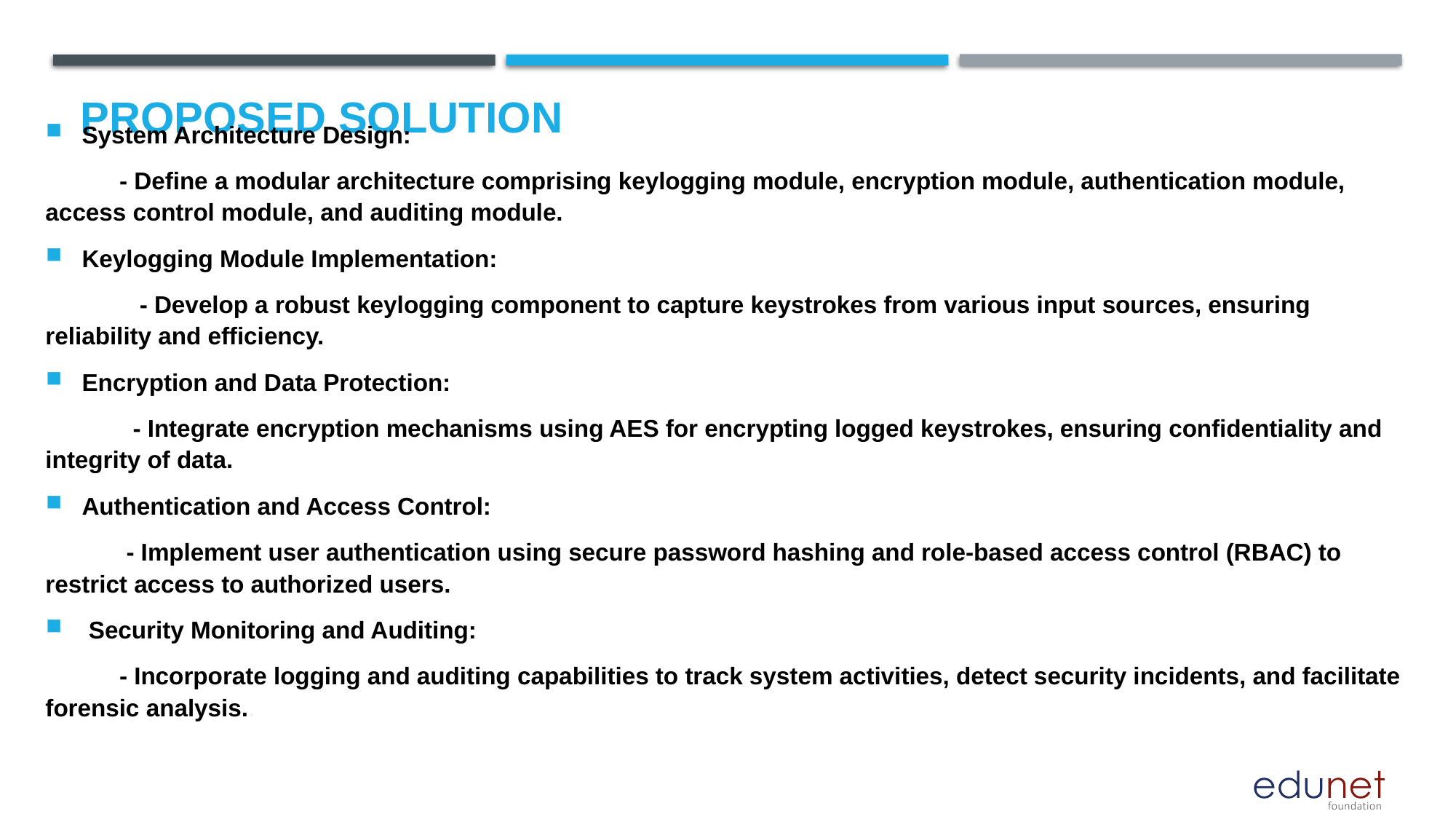

# Proposed Solution

System Architecture Design:
           - Define a modular architecture comprising keylogging module, encryption module, authentication module, access control module, and auditing module.
Keylogging Module Implementation:
              - Develop a robust keylogging component to capture keystrokes from various input sources, ensuring reliability and efficiency.
Encryption and Data Protection:
             - Integrate encryption mechanisms using AES for encrypting logged keystrokes, ensuring confidentiality and integrity of data.
Authentication and Access Control:
            - Implement user authentication using secure password hashing and role-based access control (RBAC) to restrict access to authorized users.
 Security Monitoring and Auditing:
           - Incorporate logging and auditing capabilities to track system activities, detect security incidents, and facilitate forensic analysis..